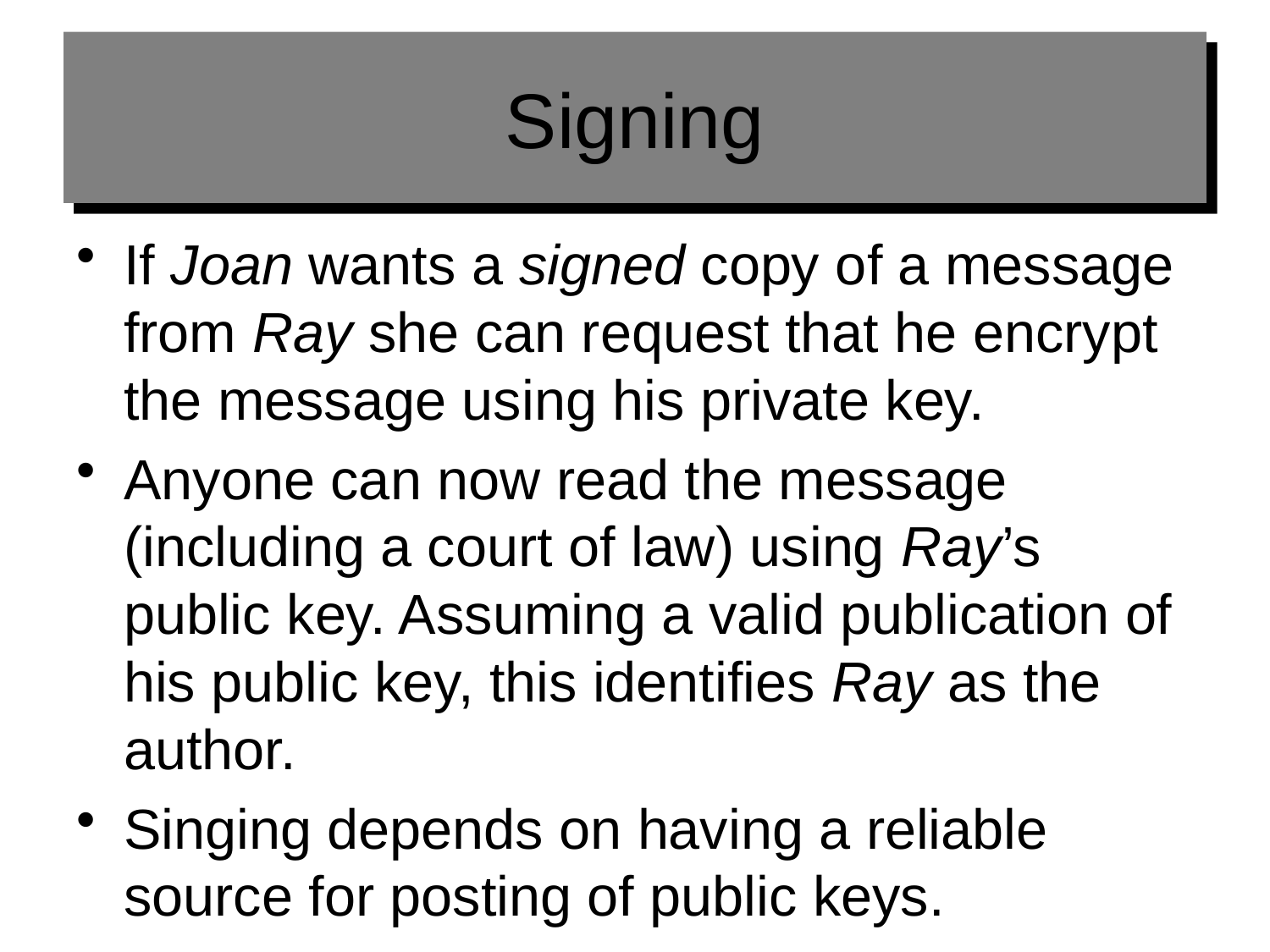

# Signing
If Joan wants a signed copy of a message from Ray she can request that he encrypt the message using his private key.
Anyone can now read the message (including a court of law) using Ray’s public key. Assuming a valid publication of his public key, this identifies Ray as the author.
Singing depends on having a reliable source for posting of public keys.